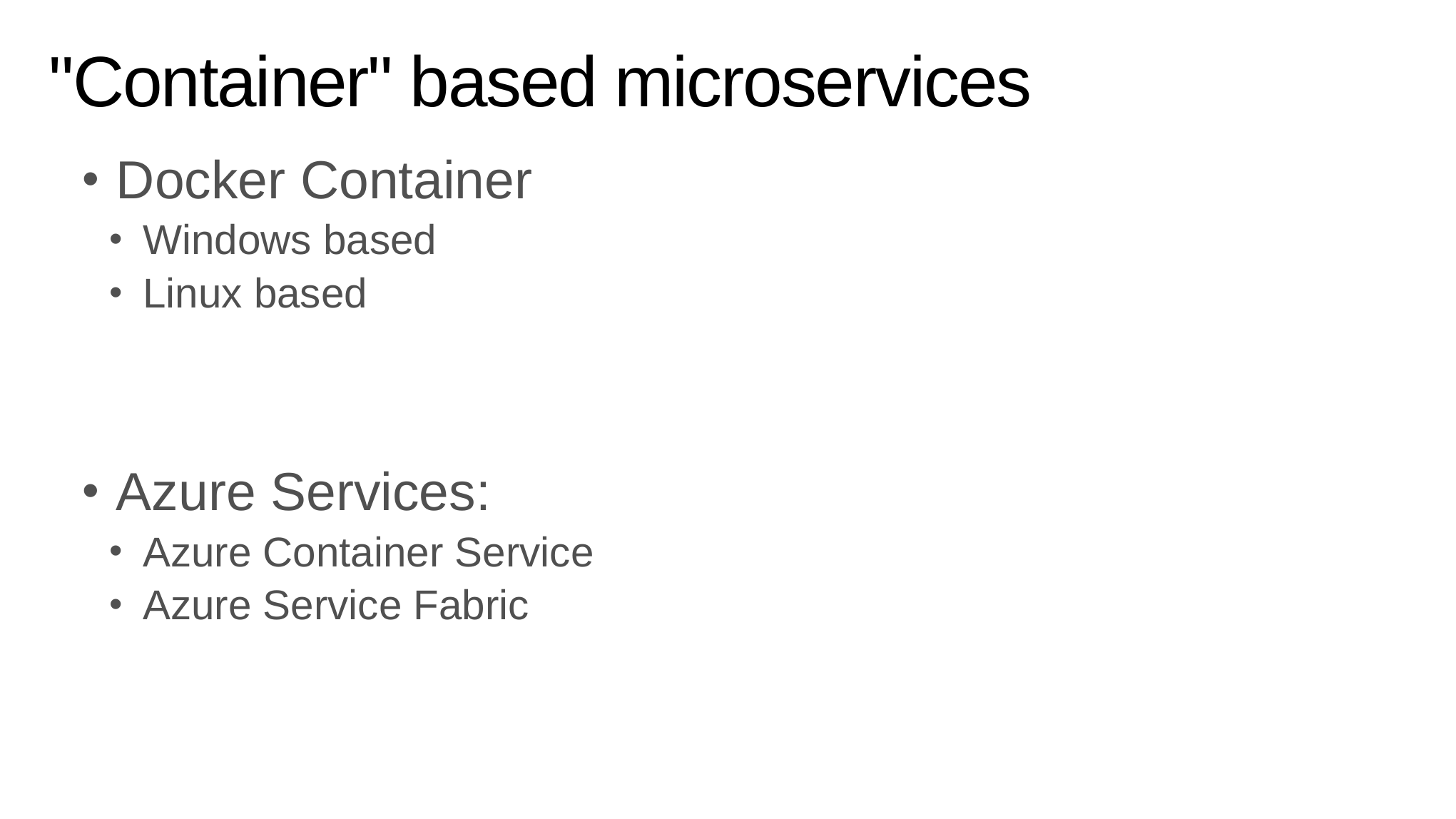

# "Container" based microservices
Docker Container
Windows based
Linux based

Azure Services:
Azure Container Service
Azure Service Fabric